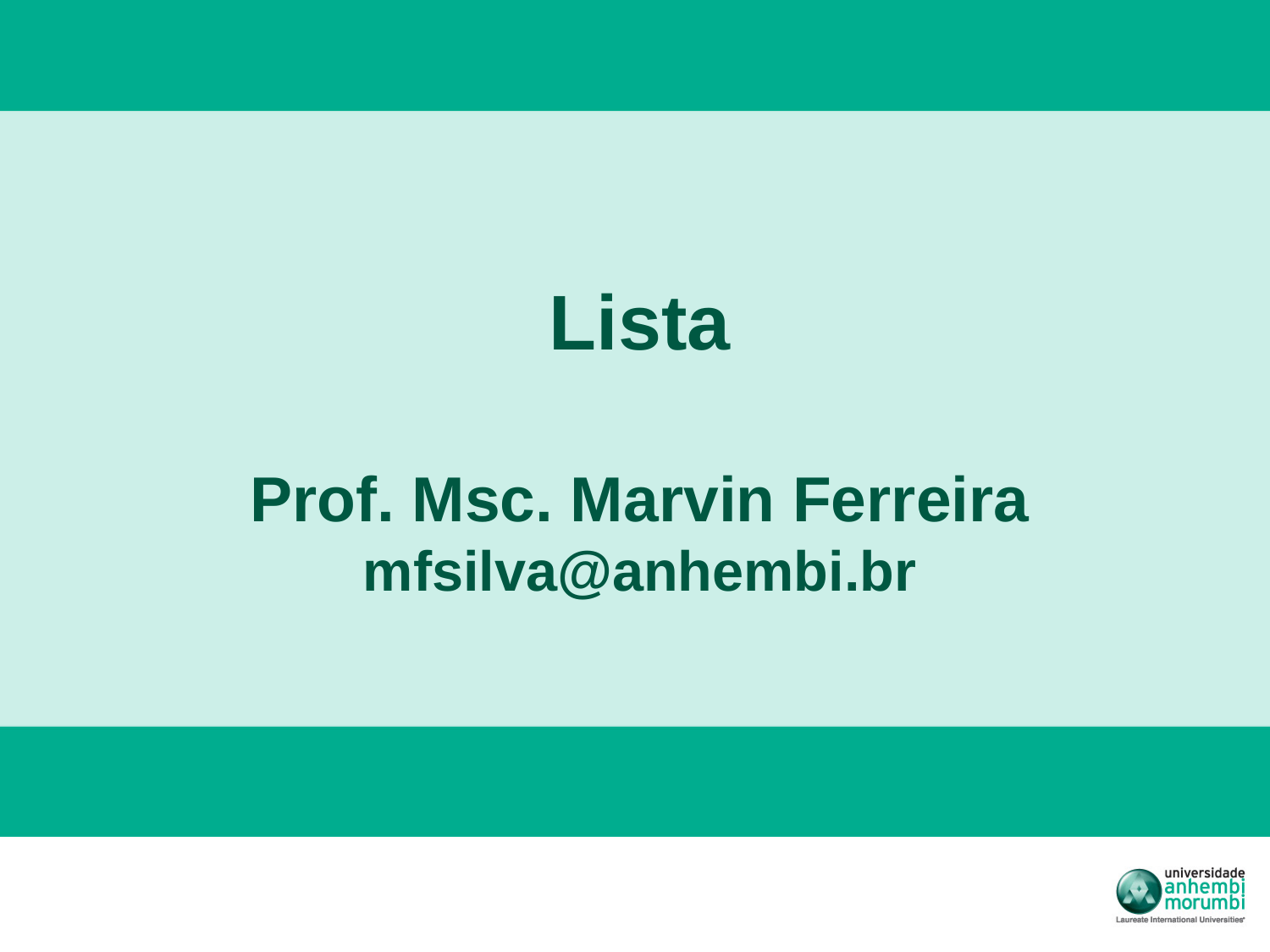

# Lista Prof. Msc. Marvin Ferreira mfsilva@anhembi.br